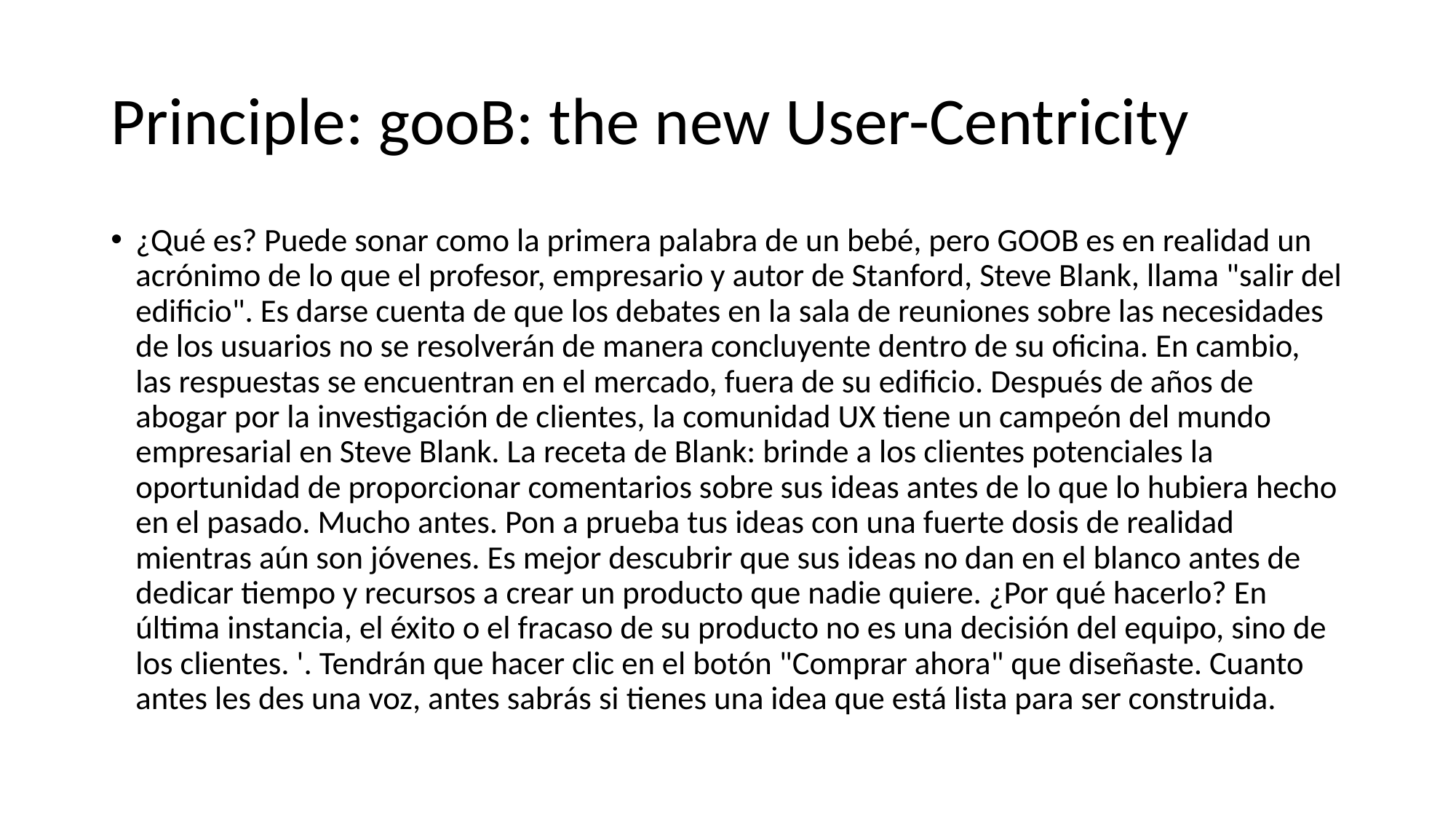

# Principle: gooB: the new User-Centricity
¿Qué es? Puede sonar como la primera palabra de un bebé, pero GOOB es en realidad un acrónimo de lo que el profesor, empresario y autor de Stanford, Steve Blank, llama "salir del edificio". Es darse cuenta de que los debates en la sala de reuniones sobre las necesidades de los usuarios no se resolverán de manera concluyente dentro de su oficina. En cambio, las respuestas se encuentran en el mercado, fuera de su edificio. Después de años de abogar por la investigación de clientes, la comunidad UX tiene un campeón del mundo empresarial en Steve Blank. La receta de Blank: brinde a los clientes potenciales la oportunidad de proporcionar comentarios sobre sus ideas antes de lo que lo hubiera hecho en el pasado. Mucho antes. Pon a prueba tus ideas con una fuerte dosis de realidad mientras aún son jóvenes. Es mejor descubrir que sus ideas no dan en el blanco antes de dedicar tiempo y recursos a crear un producto que nadie quiere. ¿Por qué hacerlo? En última instancia, el éxito o el fracaso de su producto no es una decisión del equipo, sino de los clientes. '. Tendrán que hacer clic en el botón "Comprar ahora" que diseñaste. Cuanto antes les des una voz, antes sabrás si tienes una idea que está lista para ser construida.